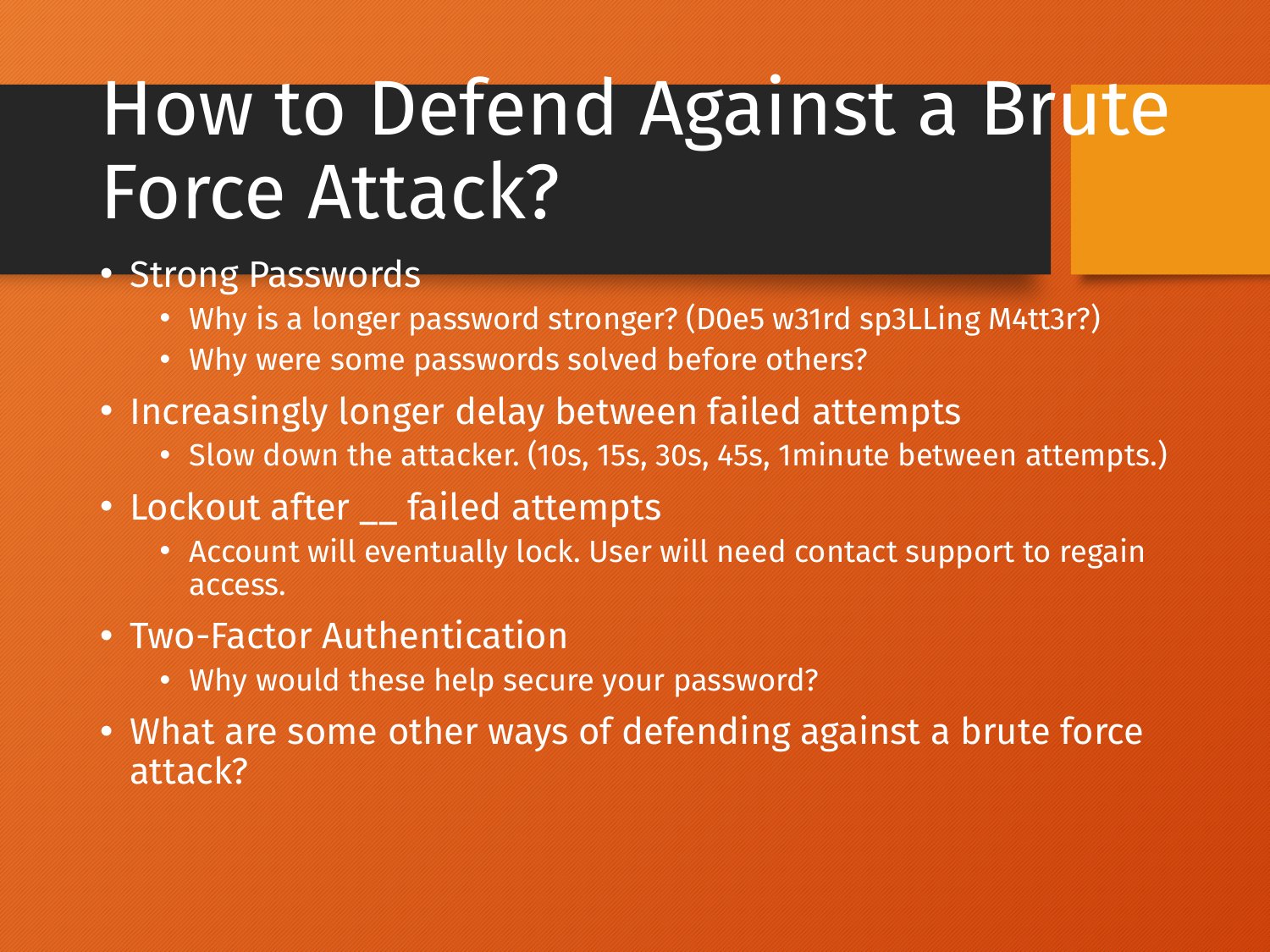

# How to Defend Against a Brute Force Attack?
Strong Passwords
Why is a longer password stronger? (D0e5 w31rd sp3LLing M4tt3r?)
Why were some passwords solved before others?
Increasingly longer delay between failed attempts
Slow down the attacker. (10s, 15s, 30s, 45s, 1minute between attempts.)
Lockout after __ failed attempts
Account will eventually lock. User will need contact support to regain access.
Two-Factor Authentication
Why would these help secure your password?
What are some other ways of defending against a brute force attack?